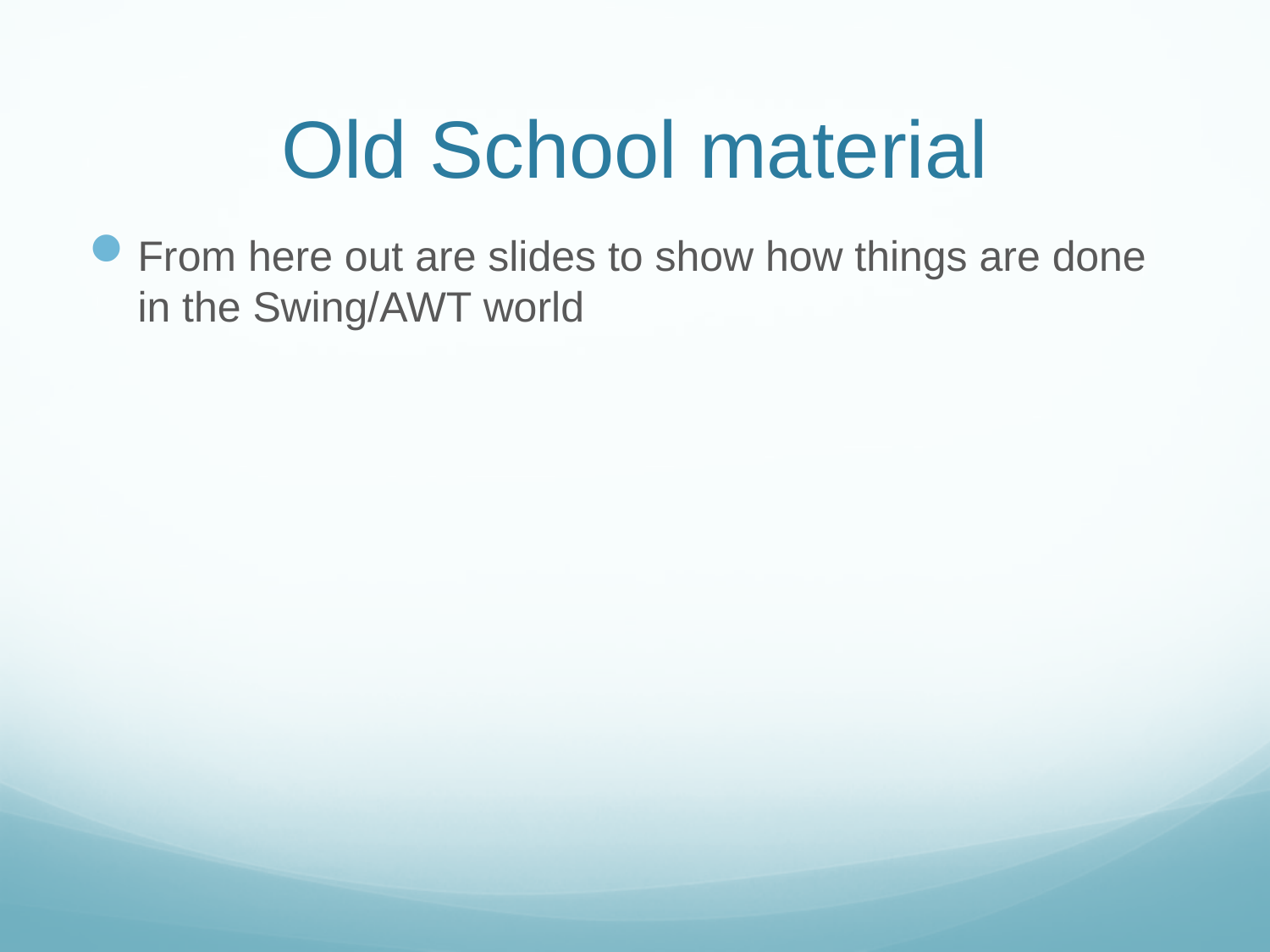

# Old School material
From here out are slides to show how things are done in the Swing/AWT world